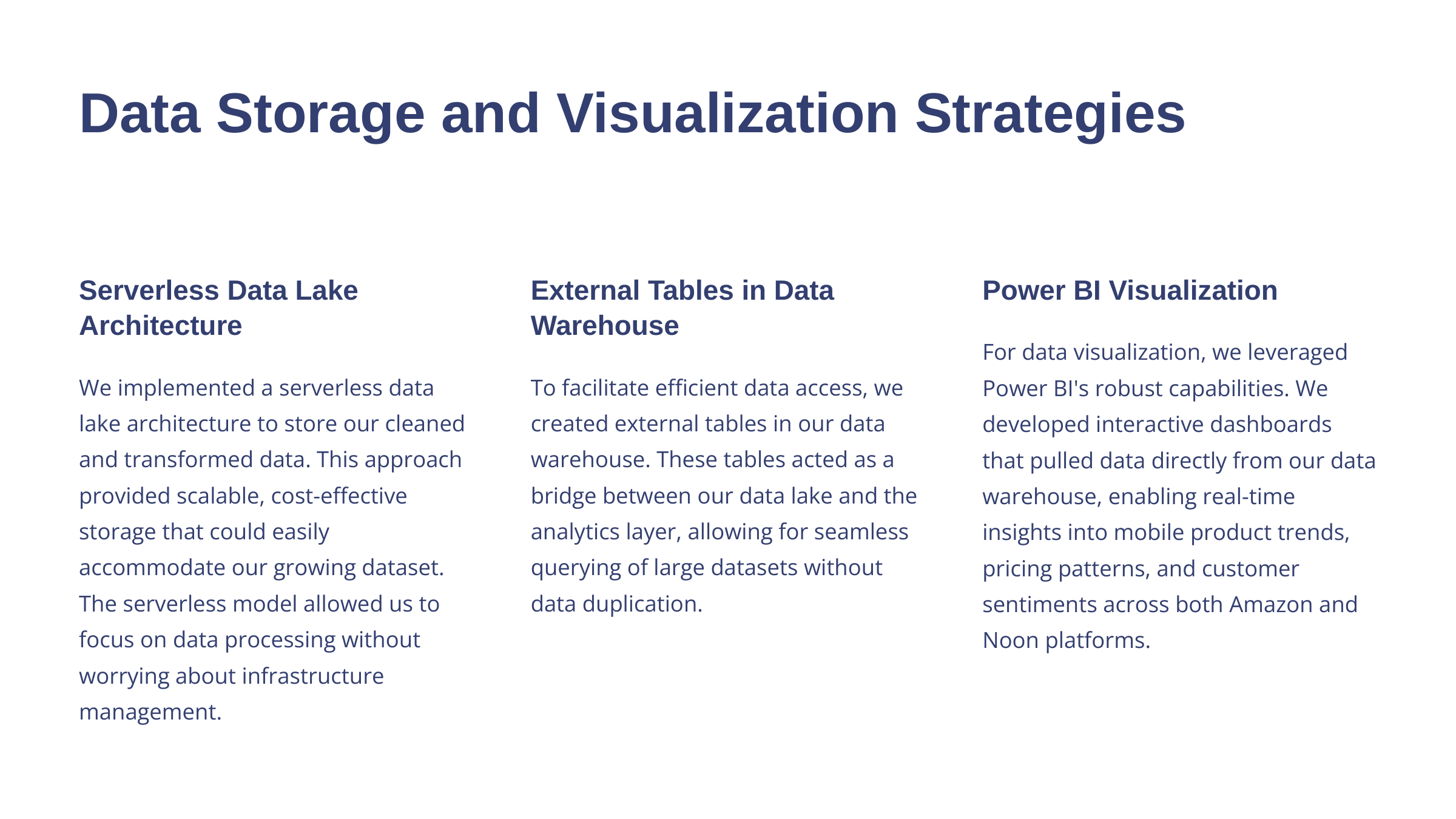

Data Storage and Visualization Strategies
Serverless Data Lake Architecture
External Tables in Data Warehouse
Power BI Visualization
For data visualization, we leveraged Power BI's robust capabilities. We developed interactive dashboards that pulled data directly from our data warehouse, enabling real-time insights into mobile product trends, pricing patterns, and customer sentiments across both Amazon and Noon platforms.
We implemented a serverless data lake architecture to store our cleaned and transformed data. This approach provided scalable, cost-effective storage that could easily accommodate our growing dataset. The serverless model allowed us to focus on data processing without worrying about infrastructure management.
To facilitate efficient data access, we created external tables in our data warehouse. These tables acted as a bridge between our data lake and the analytics layer, allowing for seamless querying of large datasets without data duplication.